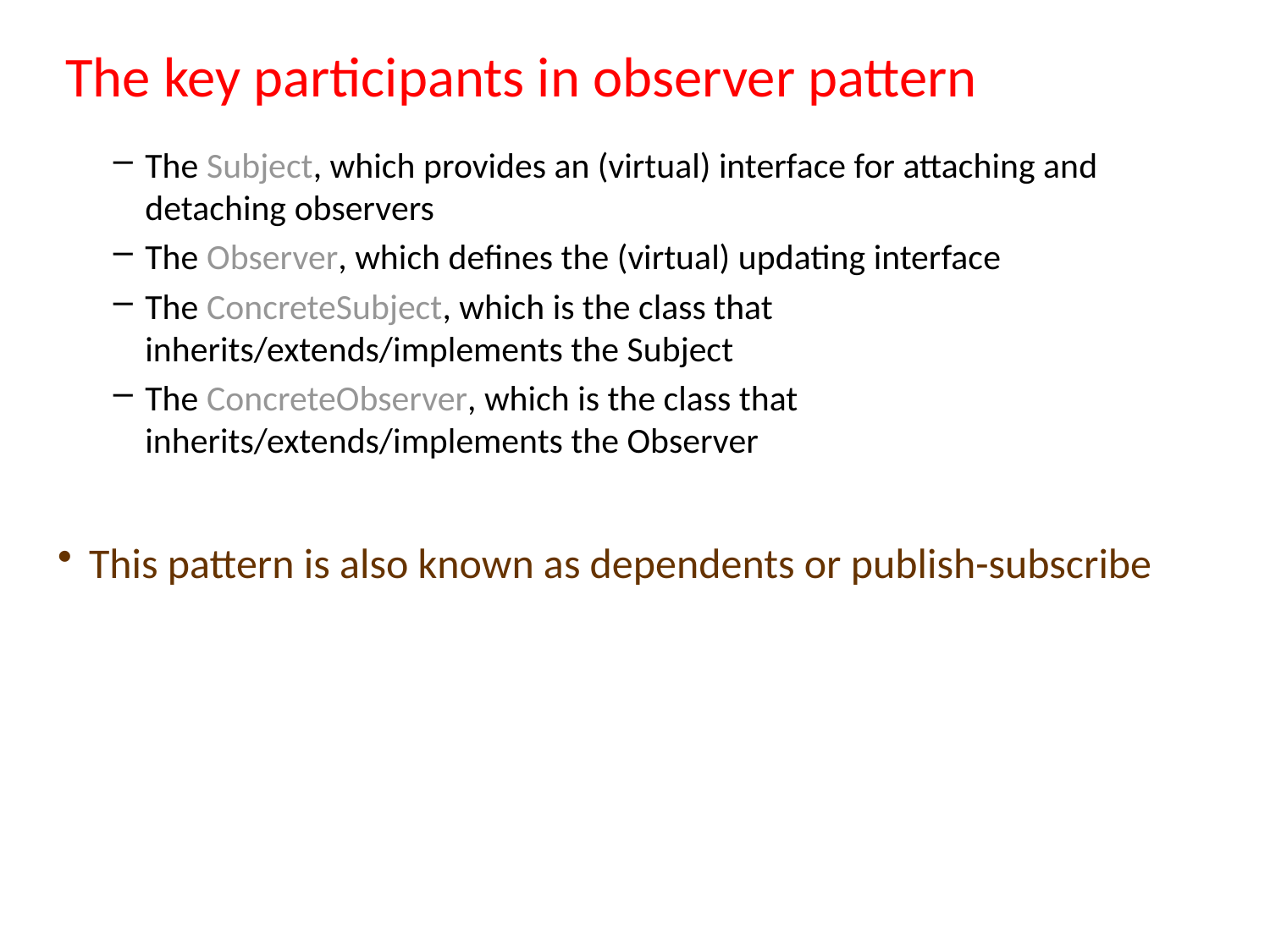

# The key participants in observer pattern
The Subject, which provides an (virtual) interface for attaching and detaching observers
The Observer, which defines the (virtual) updating interface
The ConcreteSubject, which is the class that inherits/extends/implements the Subject
The ConcreteObserver, which is the class that inherits/extends/implements the Observer

This pattern is also known as dependents or publish-subscribe